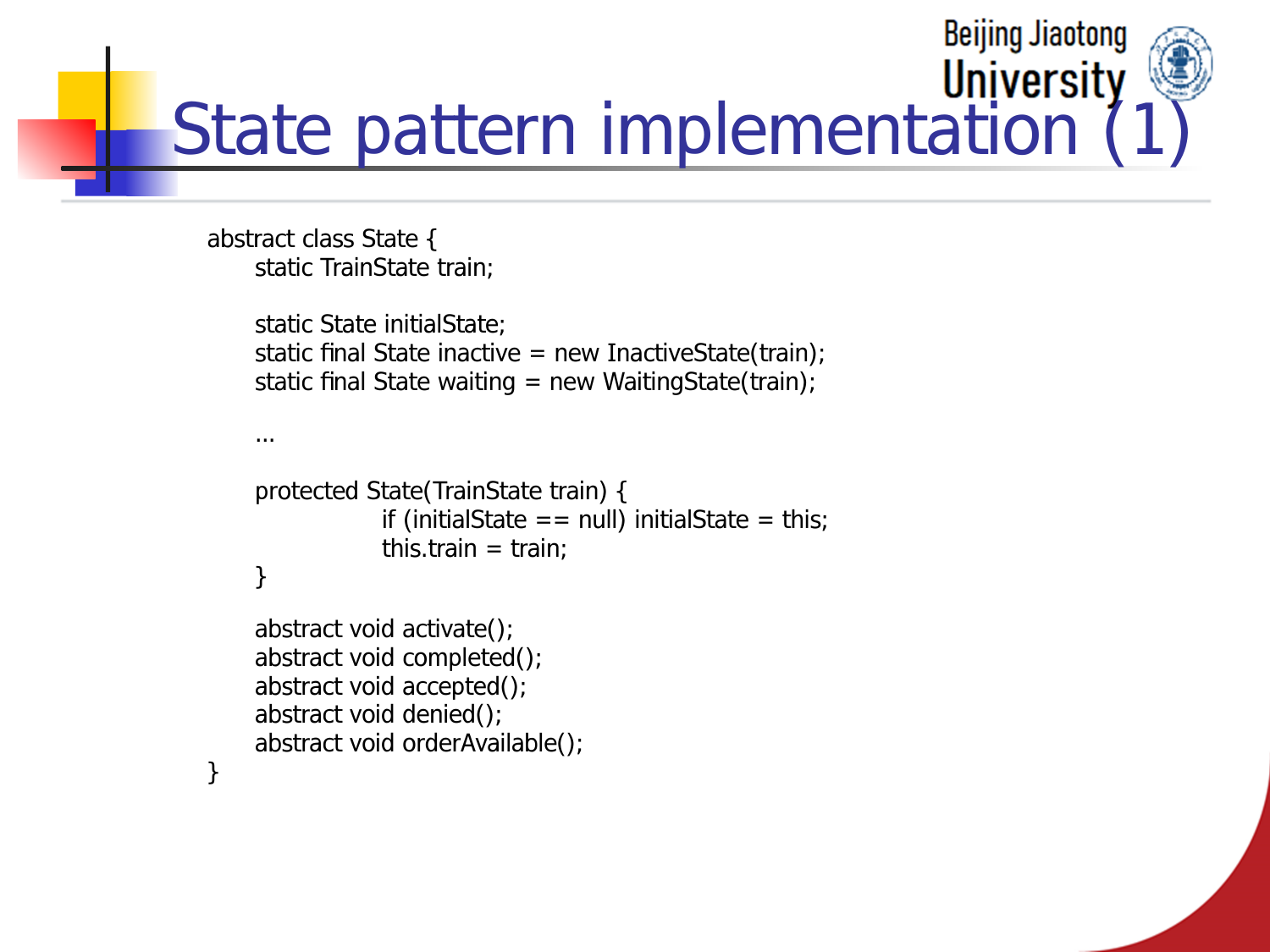

# State pattern implementation (1)
abstract class State {
	static TrainState train;

	static State initialState;
	static final State inactive = new InactiveState(train);
	static final State waiting = new WaitingState(train);
	…

	protected State(TrainState train) {
		if (initialState == null) initialState = this;
		this.train = train;
	}
	abstract void activate();
	abstract void completed();
	abstract void accepted();
	abstract void denied();
	abstract void orderAvailable();
}